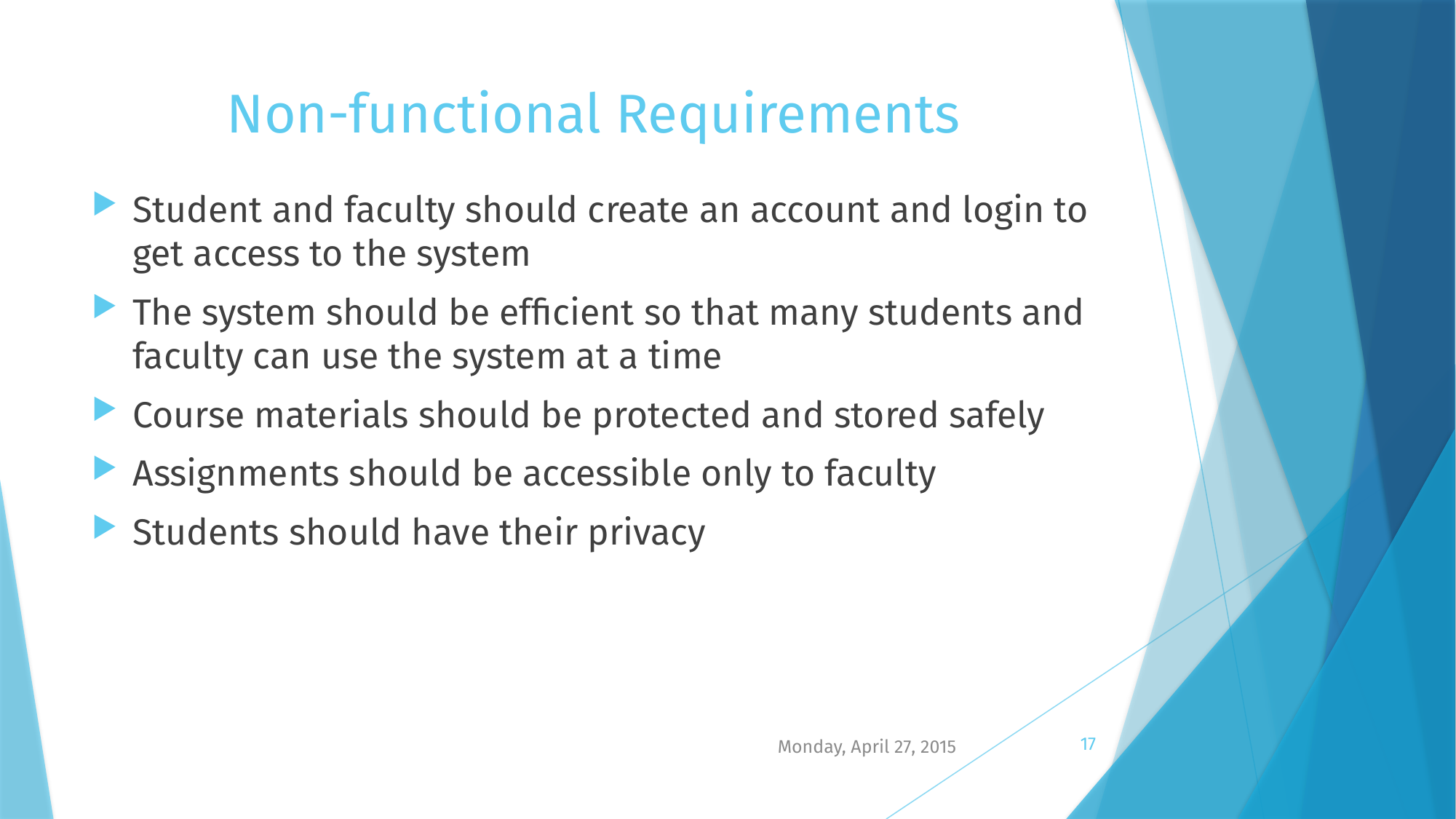

# Non-functional Requirements
Student and faculty should create an account and login to get access to the system
The system should be efficient so that many students and faculty can use the system at a time
Course materials should be protected and stored safely
Assignments should be accessible only to faculty
Students should have their privacy
17
Monday, April 27, 2015